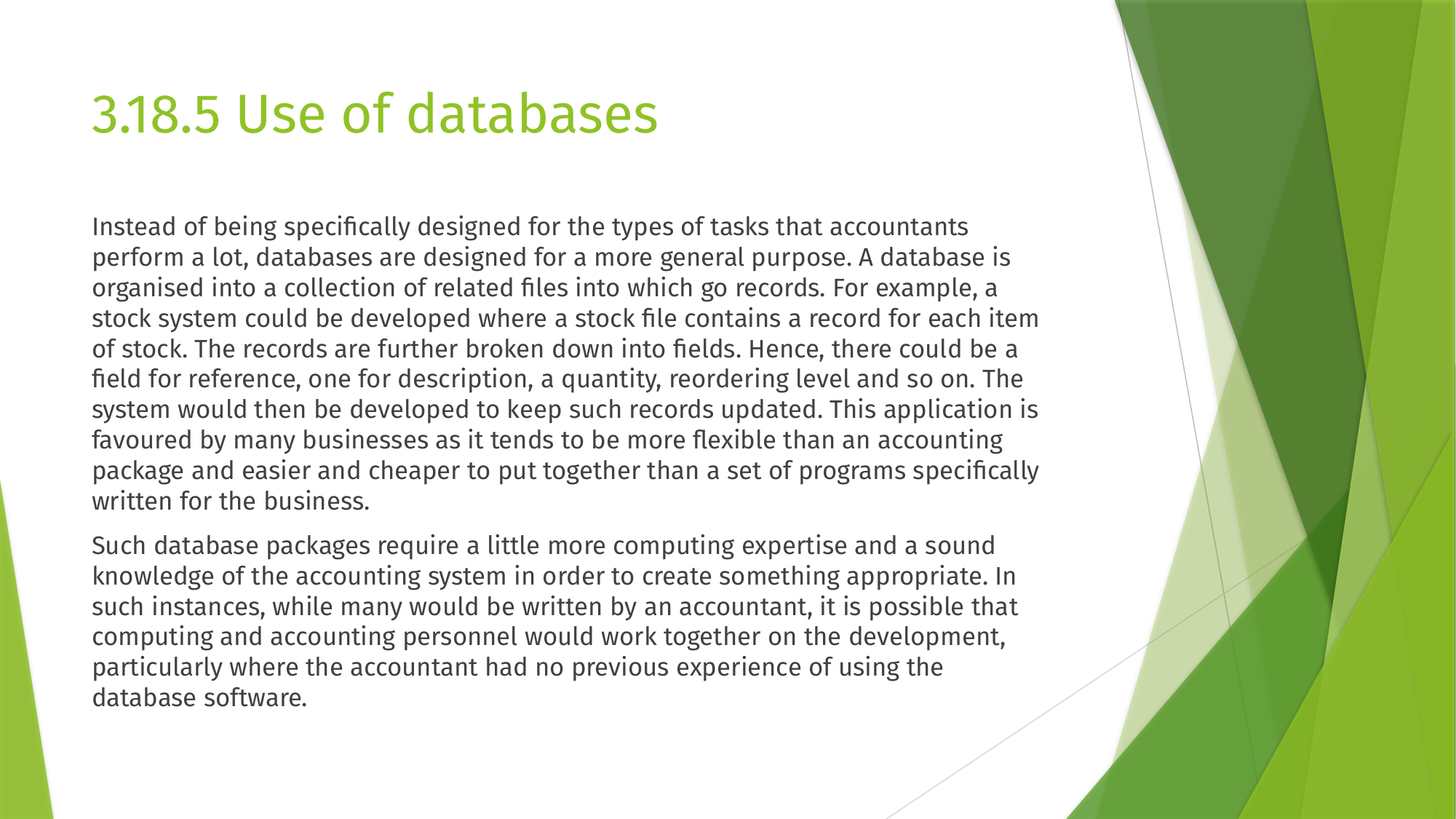

# 3.18.5 Use of databases
Instead of being specifically designed for the types of tasks that accountants perform a lot, databases are designed for a more general purpose. A database is organised into a collection of related files into which go records. For example, a stock system could be developed where a stock file contains a record for each item of stock. The records are further broken down into fields. Hence, there could be a field for reference, one for description, a quantity, reordering level and so on. The system would then be developed to keep such records updated. This application is favoured by many businesses as it tends to be more flexible than an accounting package and easier and cheaper to put together than a set of programs specifically written for the business.
Such database packages require a little more computing expertise and a sound knowledge of the accounting system in order to create something appropriate. In such instances, while many would be written by an accountant, it is possible that computing and accounting personnel would work together on the development, particularly where the accountant had no previous experience of using the database software.